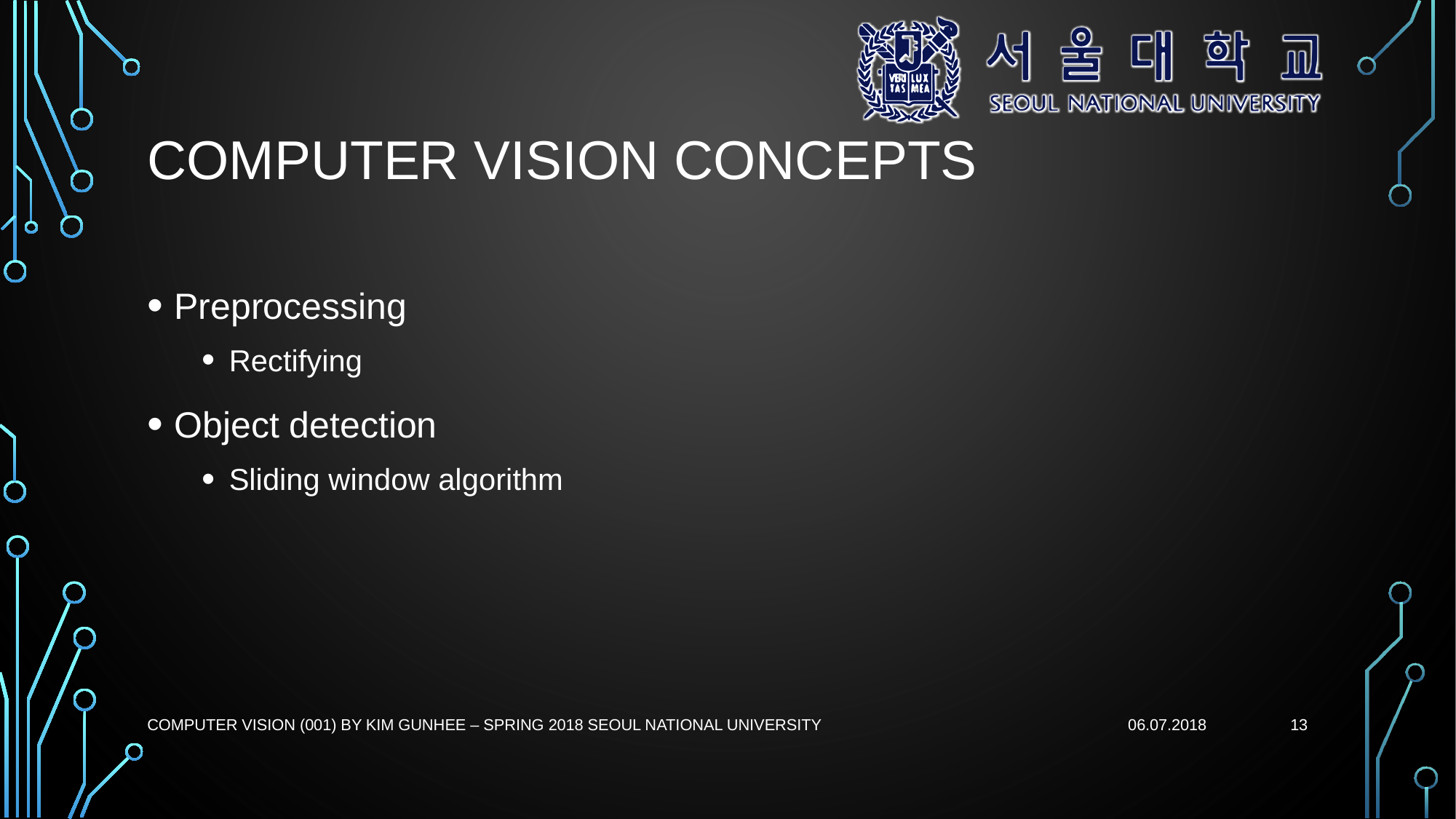

# Computer vision Concepts
Preprocessing
Rectifying
Object detection
Sliding window algorithm

13
Computer Vision (001) by Kim Gunhee – Spring 2018 Seoul National university
06.07.2018